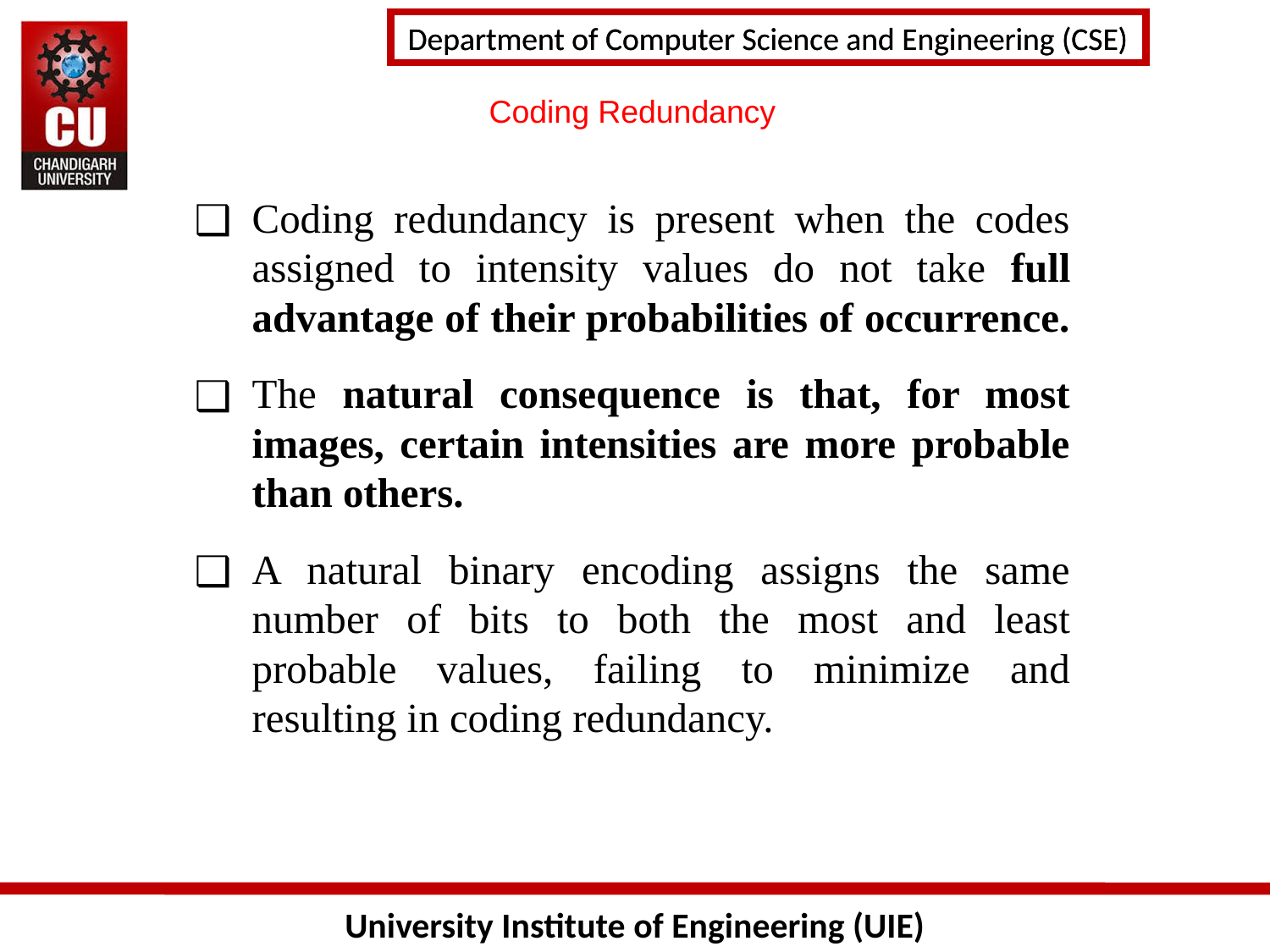

# Coding Redundancy
Coding redundancy is present when the codes assigned to intensity values do not take full advantage of their probabilities of occurrence.
The natural consequence is that, for most images, certain intensities are more probable than others.
A natural binary encoding assigns the same number of bits to both the most and least probable values, failing to minimize and resulting in coding redundancy.